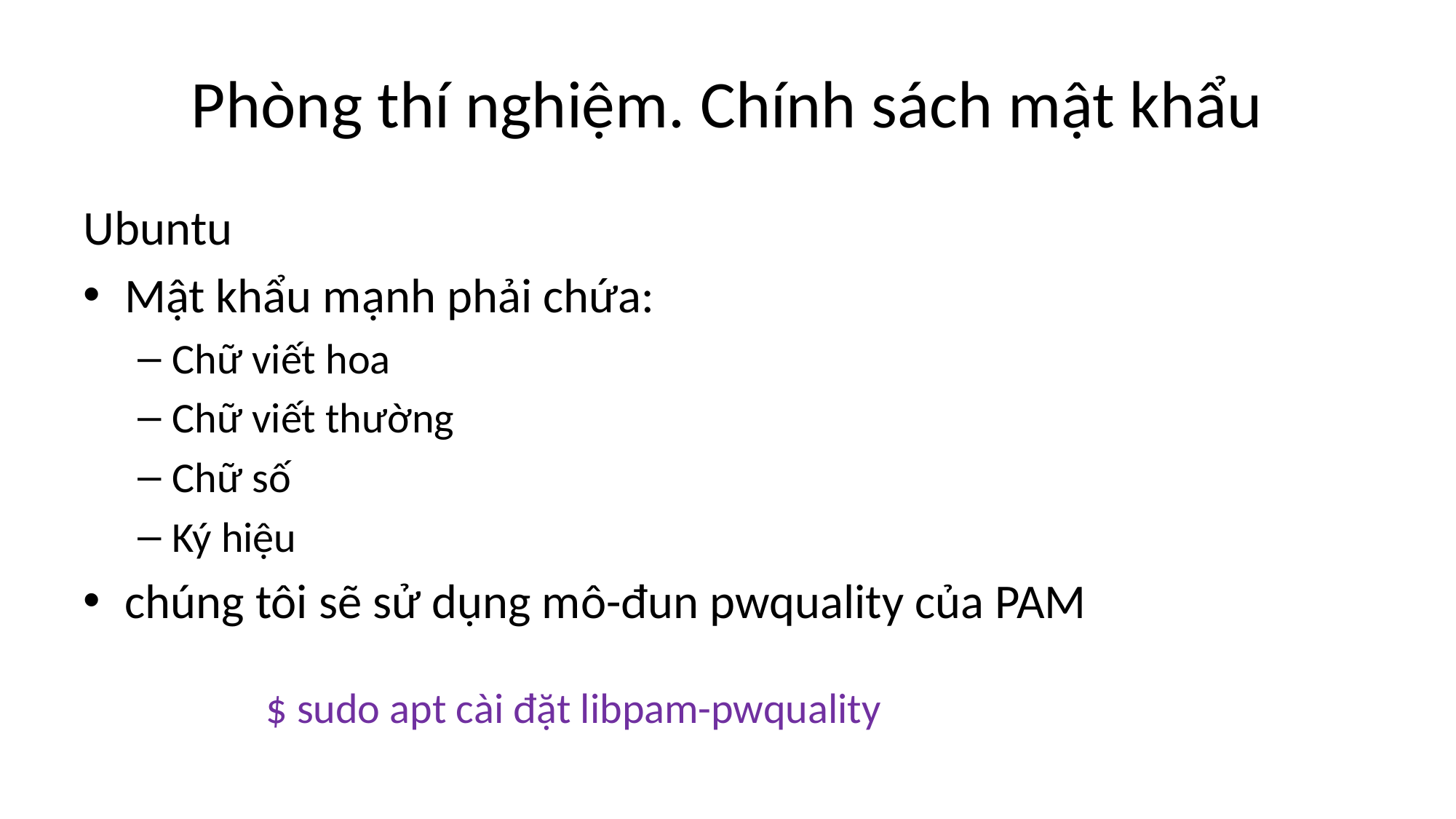

# Phòng thí nghiệm. Chính sách mật khẩu
Ubuntu
Mật khẩu mạnh phải chứa:
Chữ viết hoa
Chữ viết thường
Chữ số
Ký hiệu
chúng tôi sẽ sử dụng mô-đun pwquality của PAM

$ sudo apt cài đặt libpam-pwquality